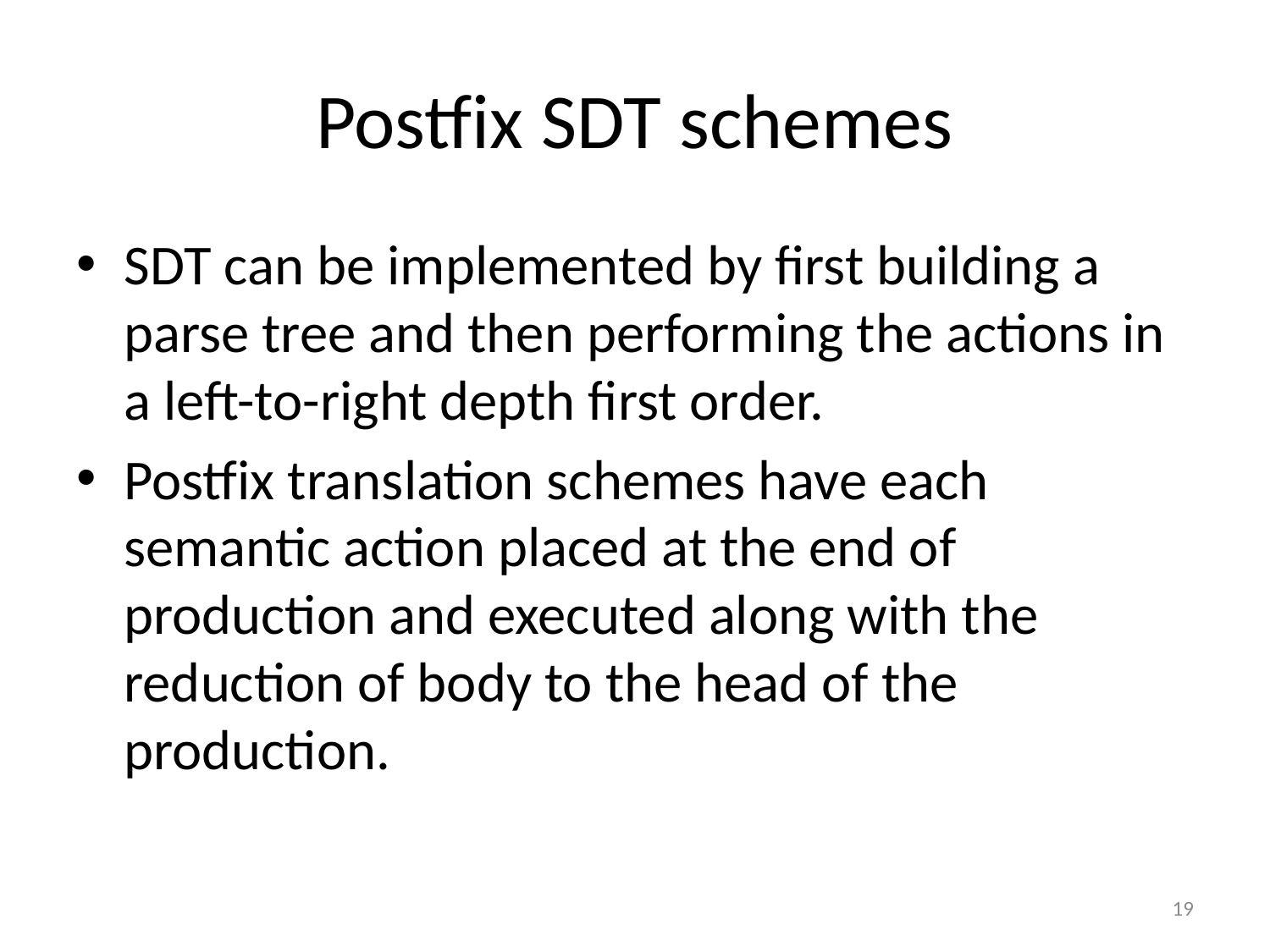

# Postfix SDT schemes
SDT can be implemented by first building a parse tree and then performing the actions in a left-to-right depth first order.
Postfix translation schemes have each semantic action placed at the end of production and executed along with the reduction of body to the head of the production.
19